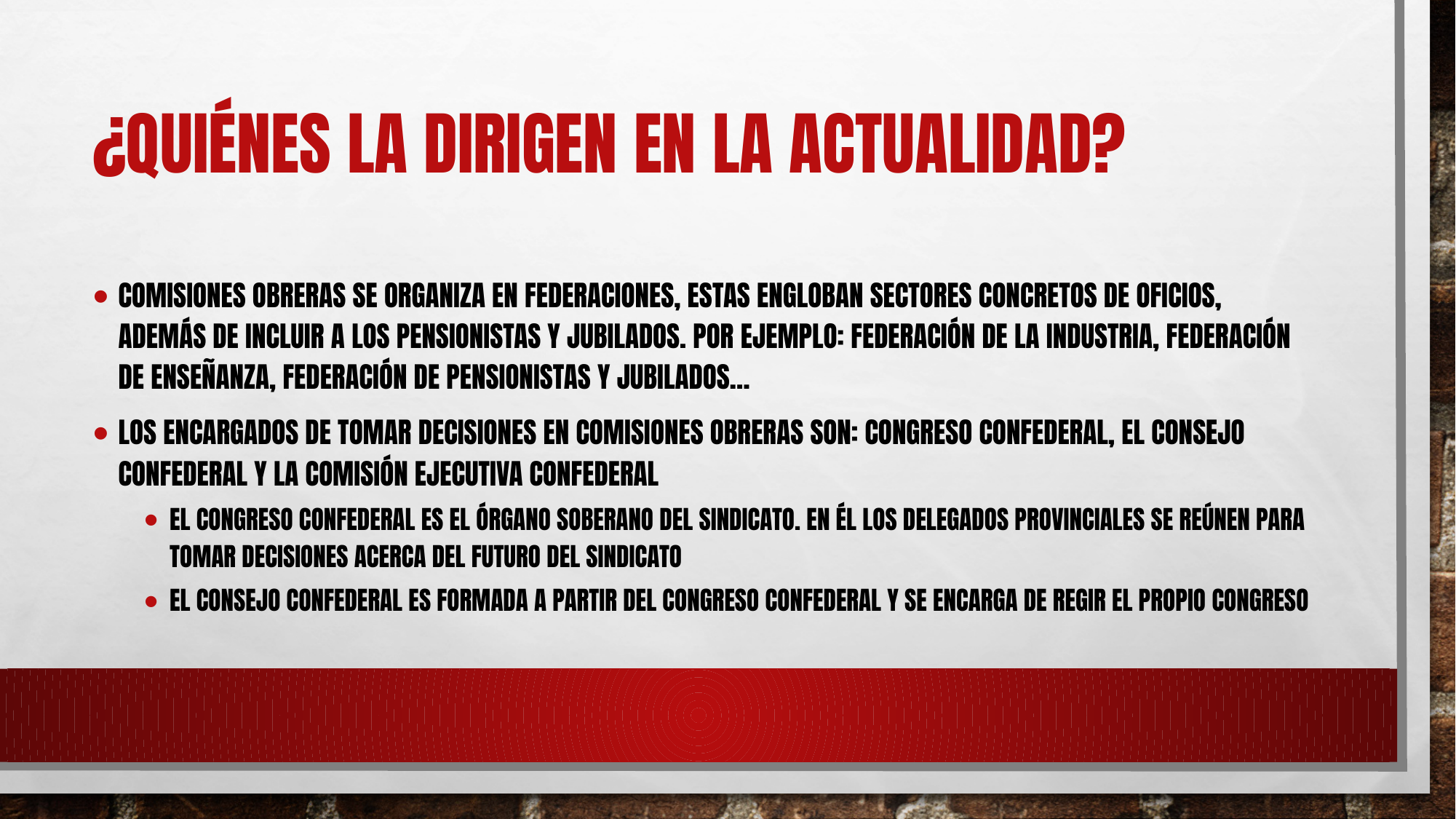

# ¿Quiénes la dirigen en la actualidad?
Comisiones obreras se organiza en federaciones, estas engloban sectores concretos de oficios, además de incluir a los pensionistas y jubilados. Por ejemplo: Federación de la Industria, federación de enseñanza, federación de pensionistas y jubilados…
Los encargados de tomar decisiones en Comisiones obreras son: Congreso Confederal, el consejo Confederal y la comisión ejecutiva confederal
El congreso Confederal es el órgano soberano del sindicato. En él los delegados provinciales se reúnen para tomar decisiones acerca del futuro del sindicato
El consejo confederal es formada a partir del congreso confederal y se encarga de regir el propio congreso